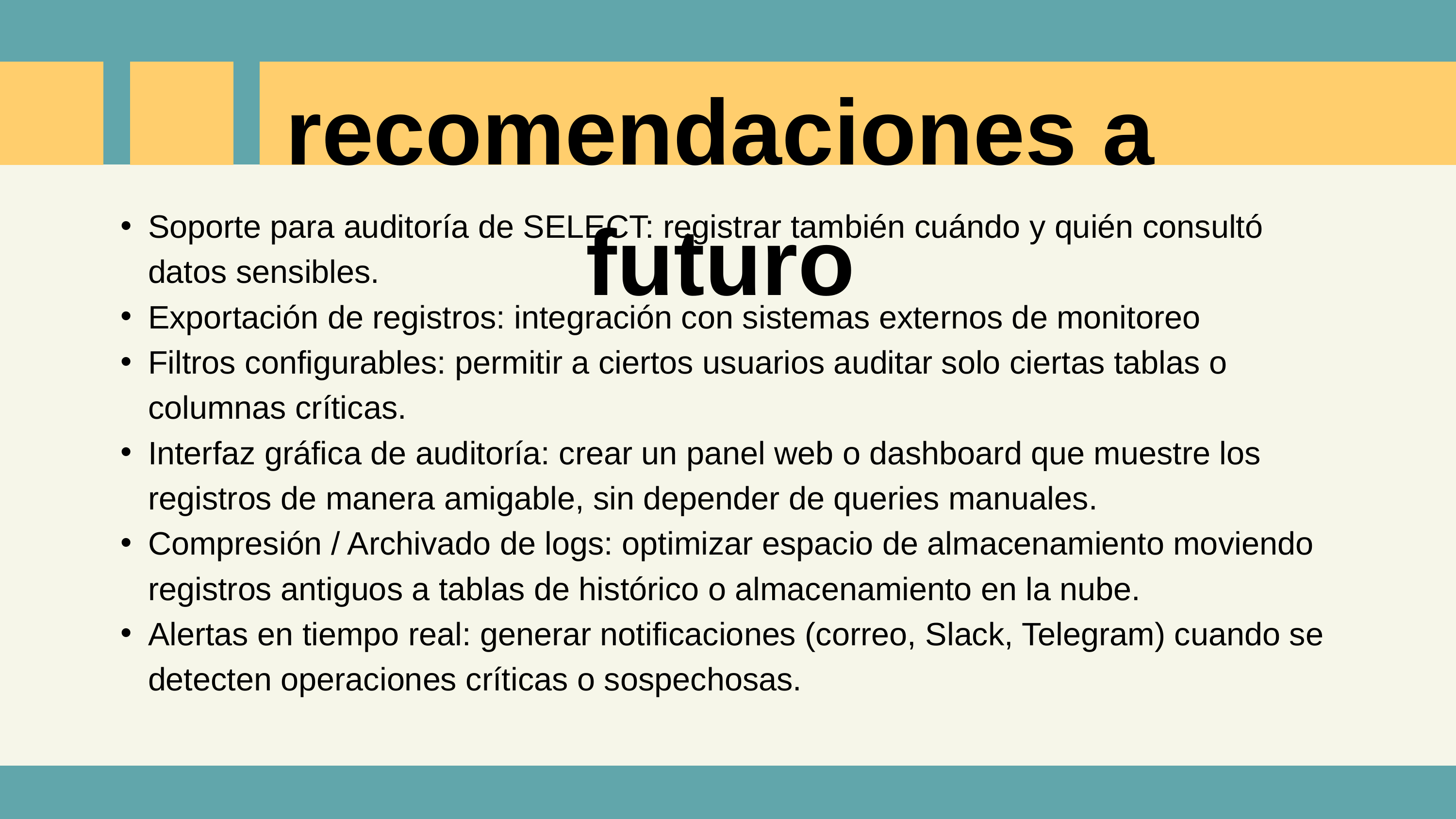

recomendaciones a futuro

Soporte para auditoría de SELECT: registrar también cuándo y quién consultó datos sensibles.
Exportación de registros: integración con sistemas externos de monitoreo
Filtros configurables: permitir a ciertos usuarios auditar solo ciertas tablas o columnas críticas.
Interfaz gráfica de auditoría: crear un panel web o dashboard que muestre los registros de manera amigable, sin depender de queries manuales.
Compresión / Archivado de logs: optimizar espacio de almacenamiento moviendo registros antiguos a tablas de histórico o almacenamiento en la nube.
Alertas en tiempo real: generar notificaciones (correo, Slack, Telegram) cuando se detecten operaciones críticas o sospechosas.